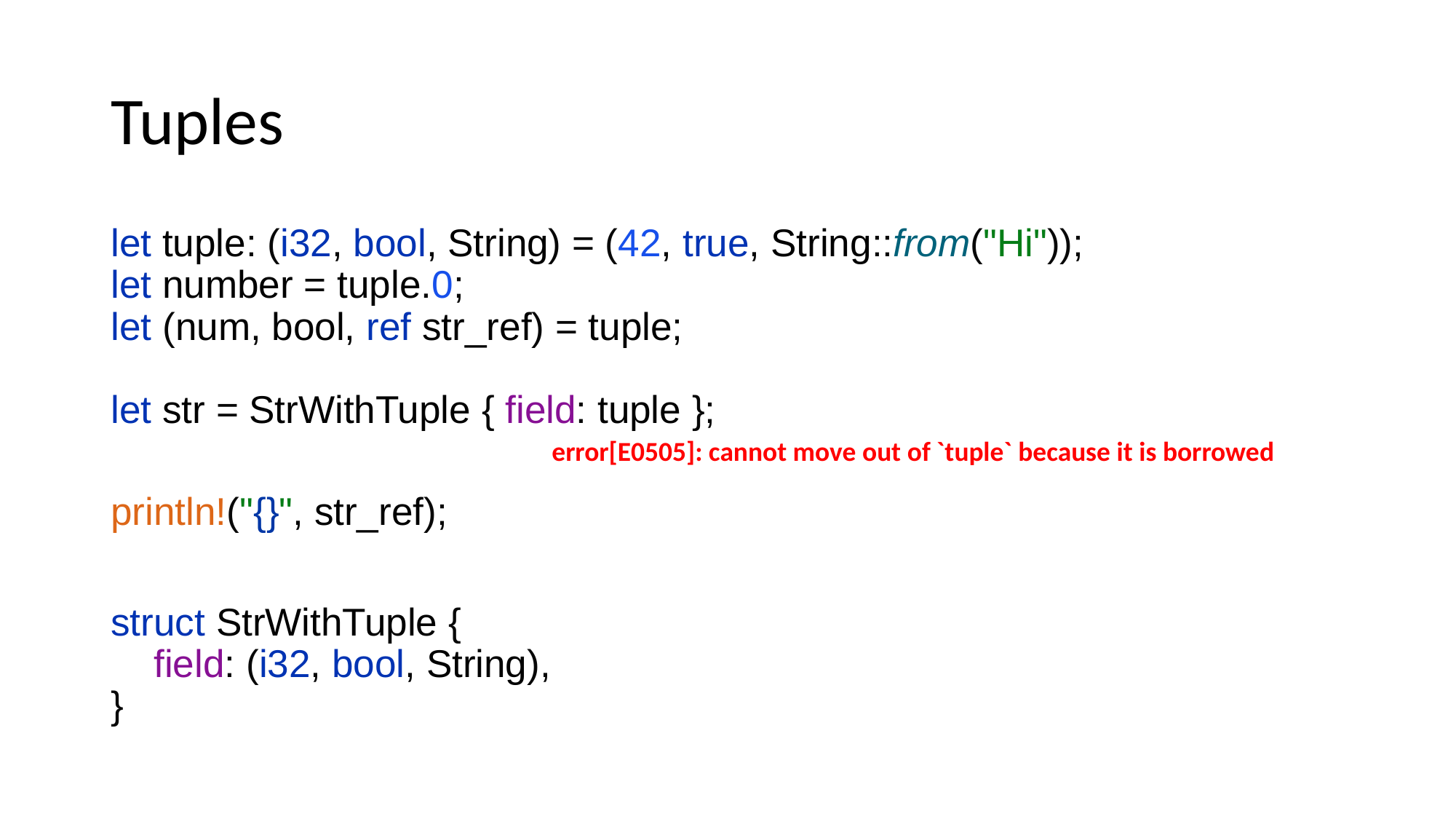

# Tuples
let tuple: (i32, bool, String) = (42, true, String::from("Hi"));
let number = tuple.0;
let (num, bool, ref str_ref) = tuple;
let str = StrWithTuple { field: tuple };
println!("{}", str_ref);

struct StrWithTuple {
    field: (i32, bool, String),
}

error[E0505]: cannot move out of `tuple` because it is borrowed